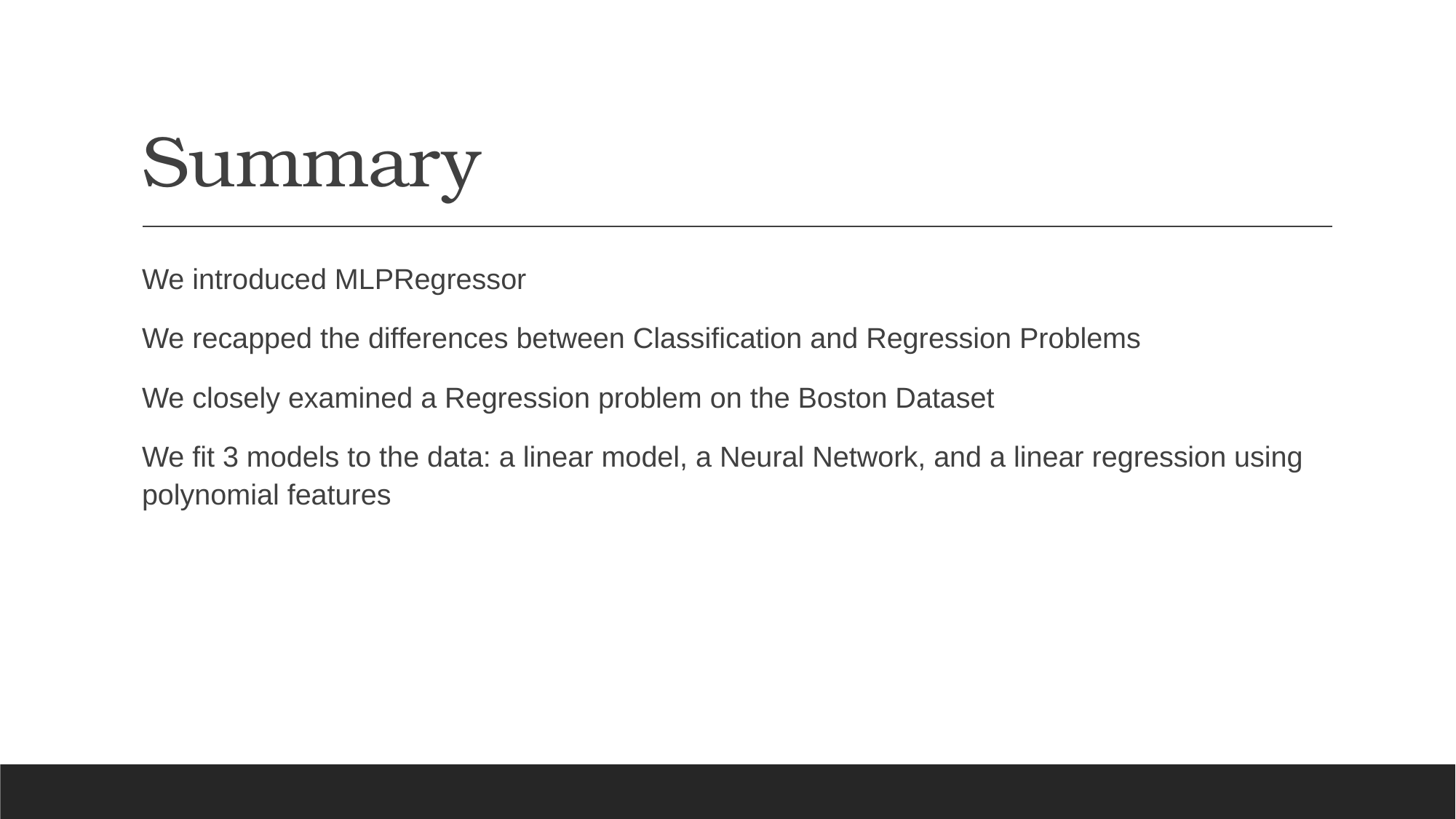

# Summary
We introduced MLPRegressor
We recapped the differences between Classification and Regression Problems
We closely examined a Regression problem on the Boston Dataset
We fit 3 models to the data: a linear model, a Neural Network, and a linear regression using polynomial features